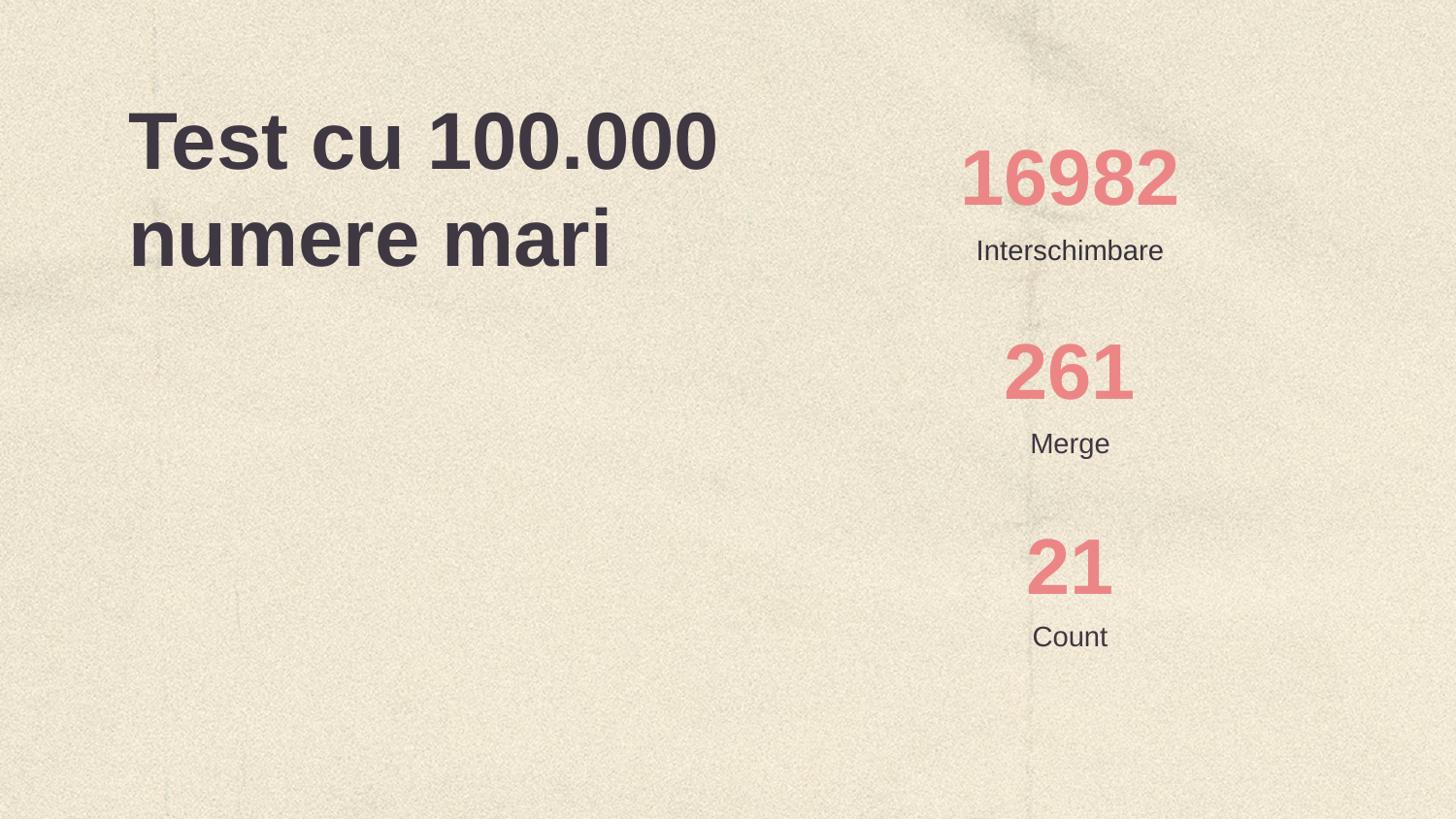

Test cu 100.000
numere mari
# 16982
Interschimbare
261
Merge
21
Count